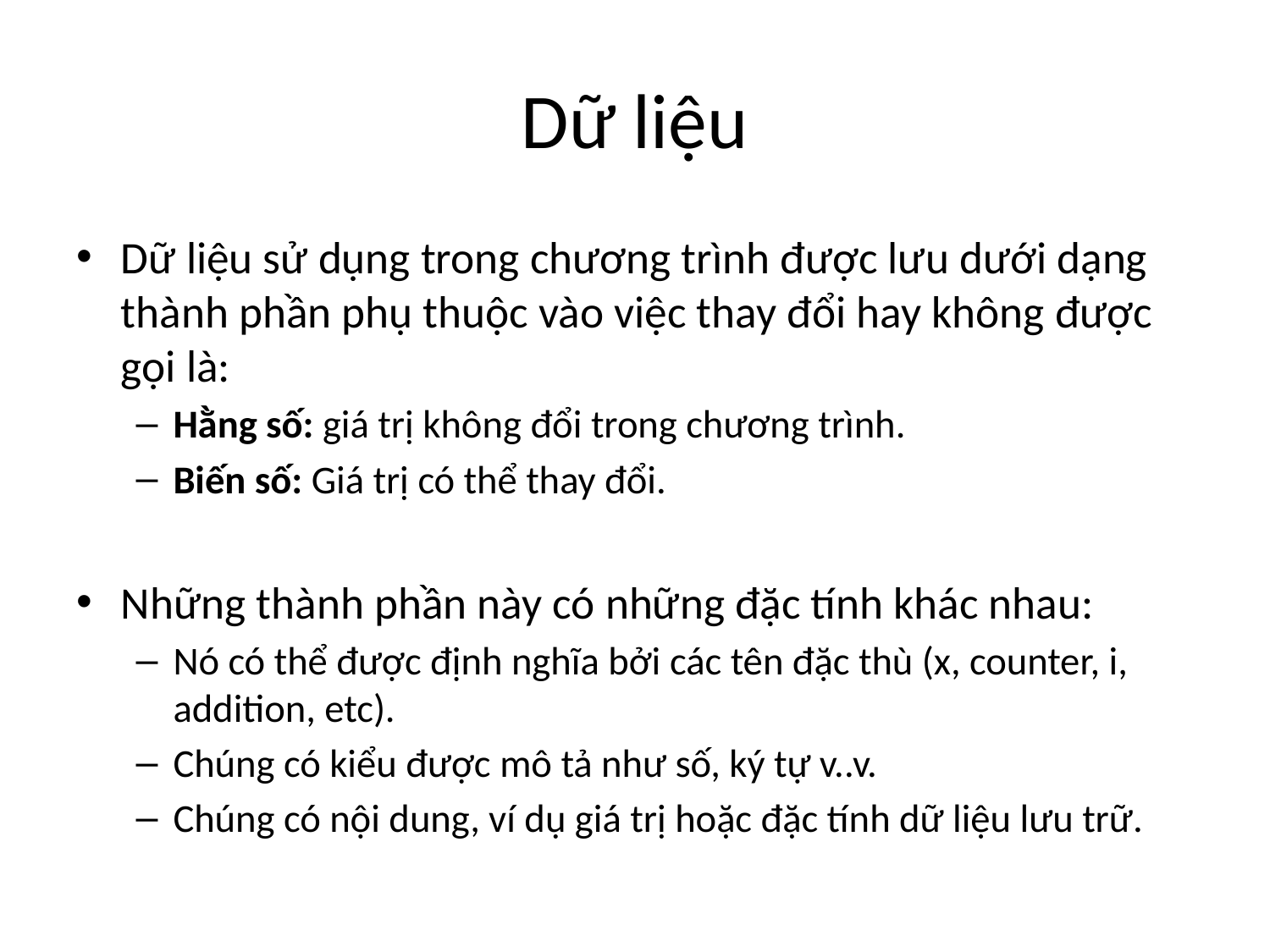

# Dữ liệu
Dữ liệu sử dụng trong chương trình được lưu dưới dạng thành phần phụ thuộc vào việc thay đổi hay không được gọi là:
Hằng số: giá trị không đổi trong chương trình.
Biến số: Giá trị có thể thay đổi.

Những thành phần này có những đặc tính khác nhau:
Nó có thể được định nghĩa bởi các tên đặc thù (x, counter, i, addition, etc).
Chúng có kiểu được mô tả như số, ký tự v..v.
Chúng có nội dung, ví dụ giá trị hoặc đặc tính dữ liệu lưu trữ.